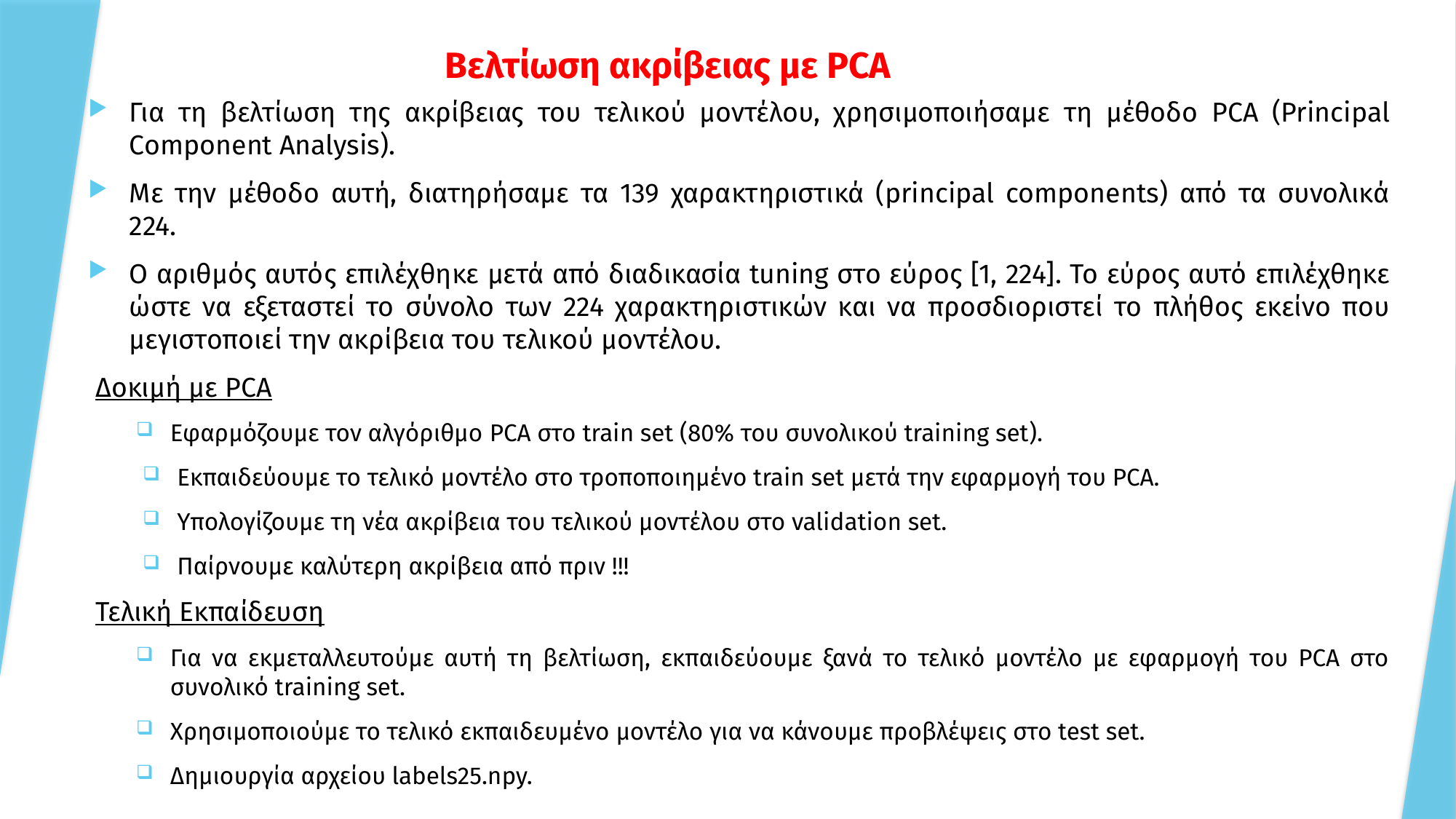

# Βελτίωση ακρίβειας με PCA
Για τη βελτίωση της ακρίβειας του τελικού μοντέλου, χρησιμοποιήσαμε τη μέθοδο PCA (Principal Component Analysis).
Με την μέθοδο αυτή, διατηρήσαμε τα 139 χαρακτηριστικά (principal components) από τα συνολικά 224.
Ο αριθμός αυτός επιλέχθηκε μετά από διαδικασία tuning στο εύρος [1, 224]. Το εύρος αυτό επιλέχθηκε ώστε να εξεταστεί το σύνολο των 224 χαρακτηριστικών και να προσδιοριστεί το πλήθος εκείνο που μεγιστοποιεί την ακρίβεια του τελικού μοντέλου.
 Δοκιμή με PCA
Εφαρμόζουμε τον αλγόριθμο PCA στο train set (80% του συνολικού training set).
Εκπαιδεύουμε το τελικό μοντέλο στο τροποποιημένο train set μετά την εφαρμογή του PCA.
Υπολογίζουμε τη νέα ακρίβεια του τελικού μοντέλου στο validation set.
Παίρνουμε καλύτερη ακρίβεια από πριν !!!
 Τελική Εκπαίδευση
Για να εκμεταλλευτούμε αυτή τη βελτίωση, εκπαιδεύουμε ξανά το τελικό μοντέλο με εφαρμογή του PCA στο συνολικό training set.
Χρησιμοποιούμε το τελικό εκπαιδευμένο μοντέλο για να κάνουμε προβλέψεις στο test set.
Δημιουργία αρχείου labels25.npy.